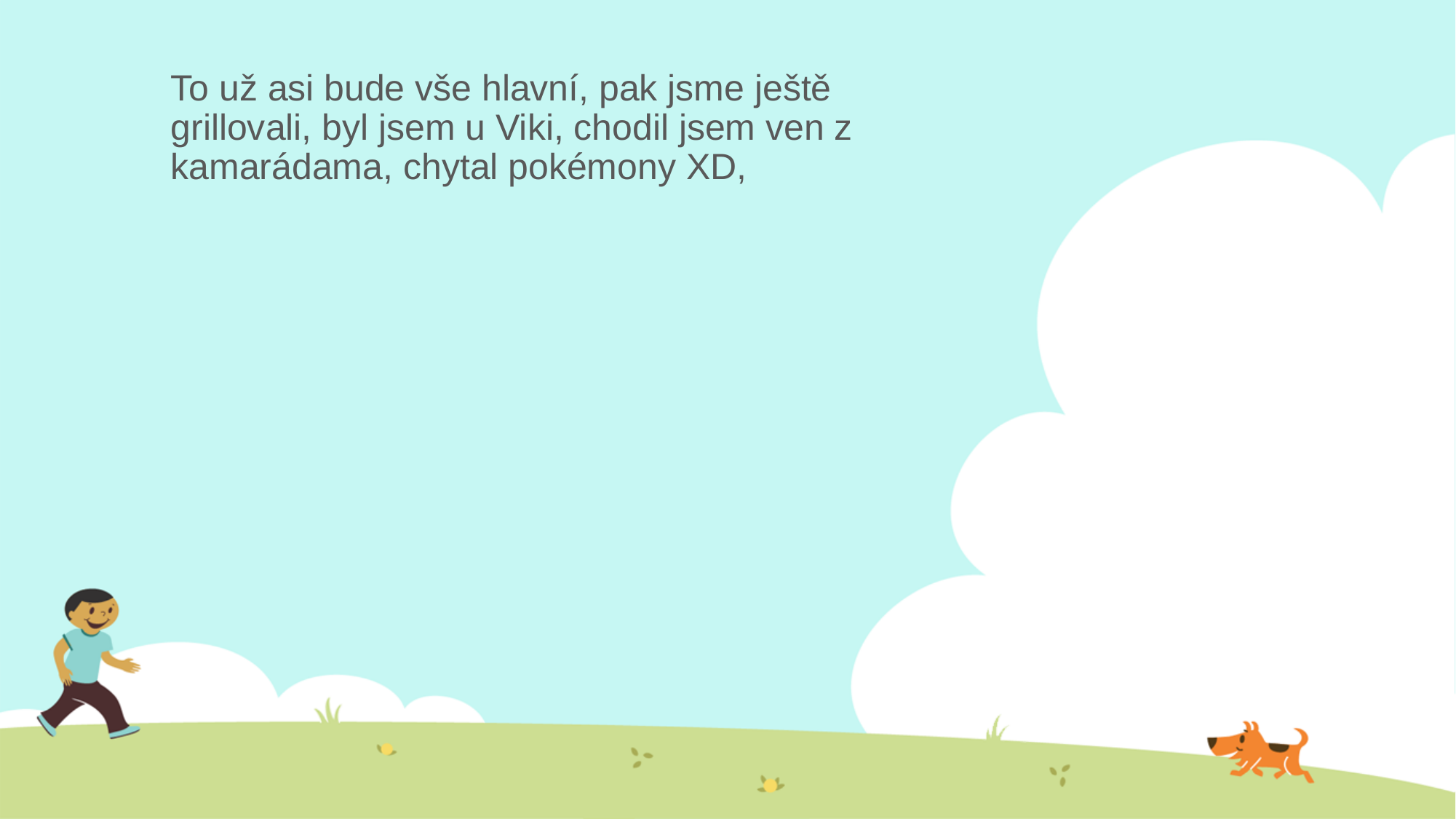

To už asi bude vše hlavní, pak jsme ještě grillovali, byl jsem u Viki, chodil jsem ven z kamarádama, chytal pokémony XD,
#